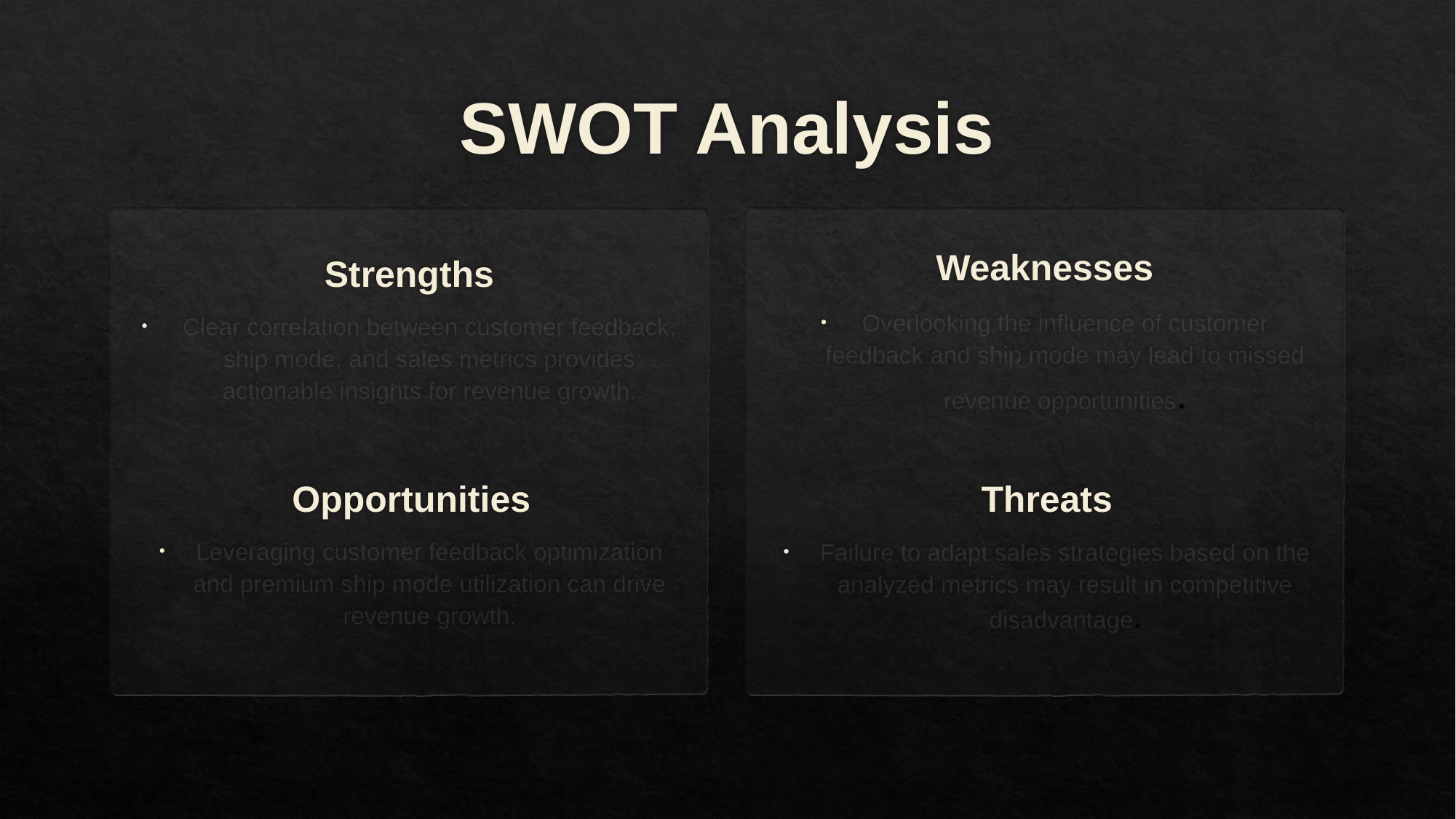

# SWOT Analysis
Strengths
Clear correlation between customer feedback, ship mode, and sales metrics provides actionable insights for revenue growth.
Weaknesses
Overlooking the influence of customer feedback and ship mode may lead to missed revenue opportunities.
Opportunities
Leveraging customer feedback optimization and premium ship mode utilization can drive revenue growth.
Threats
Failure to adapt sales strategies based on the analyzed metrics may result in competitive disadvantage.